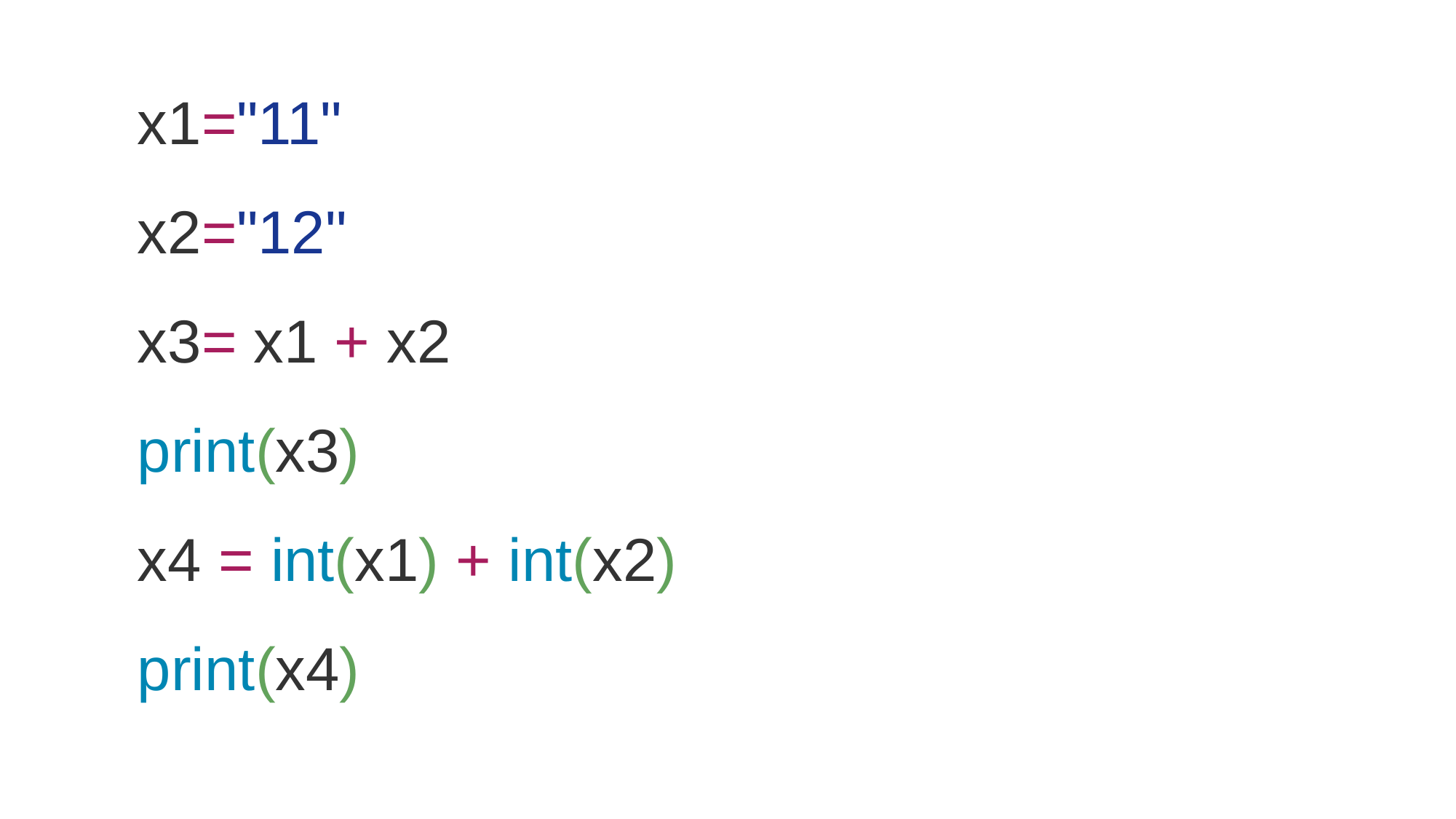

x1="11"
x2="12"
x3= x1 + x2
print(x3)
x4 = int(x1) + int(x2)
print(x4)